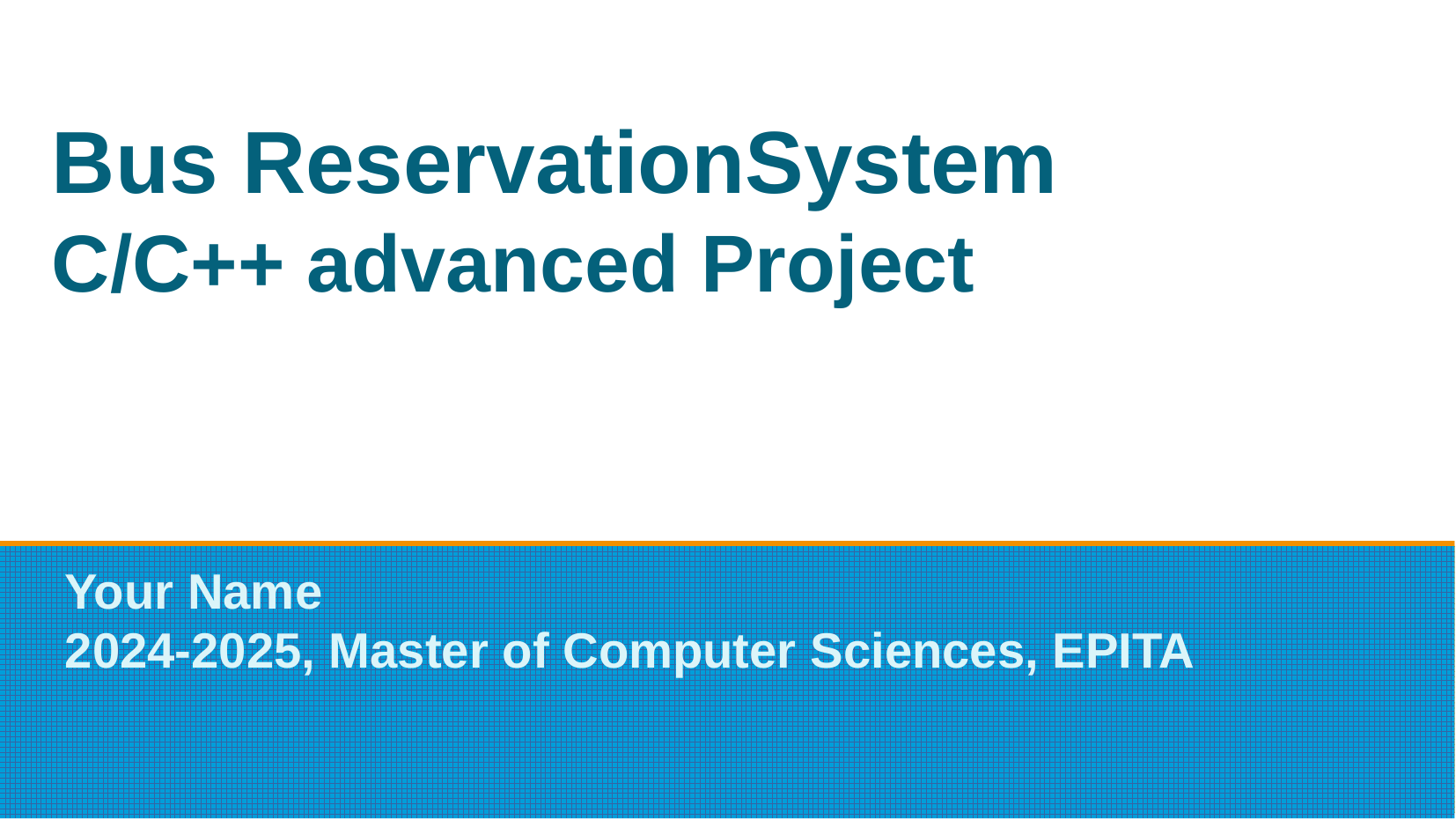

# Bus ReservationSystem C/C++ advanced Project
Your Name
2024-2025, Master of Computer Sciences, EPITA